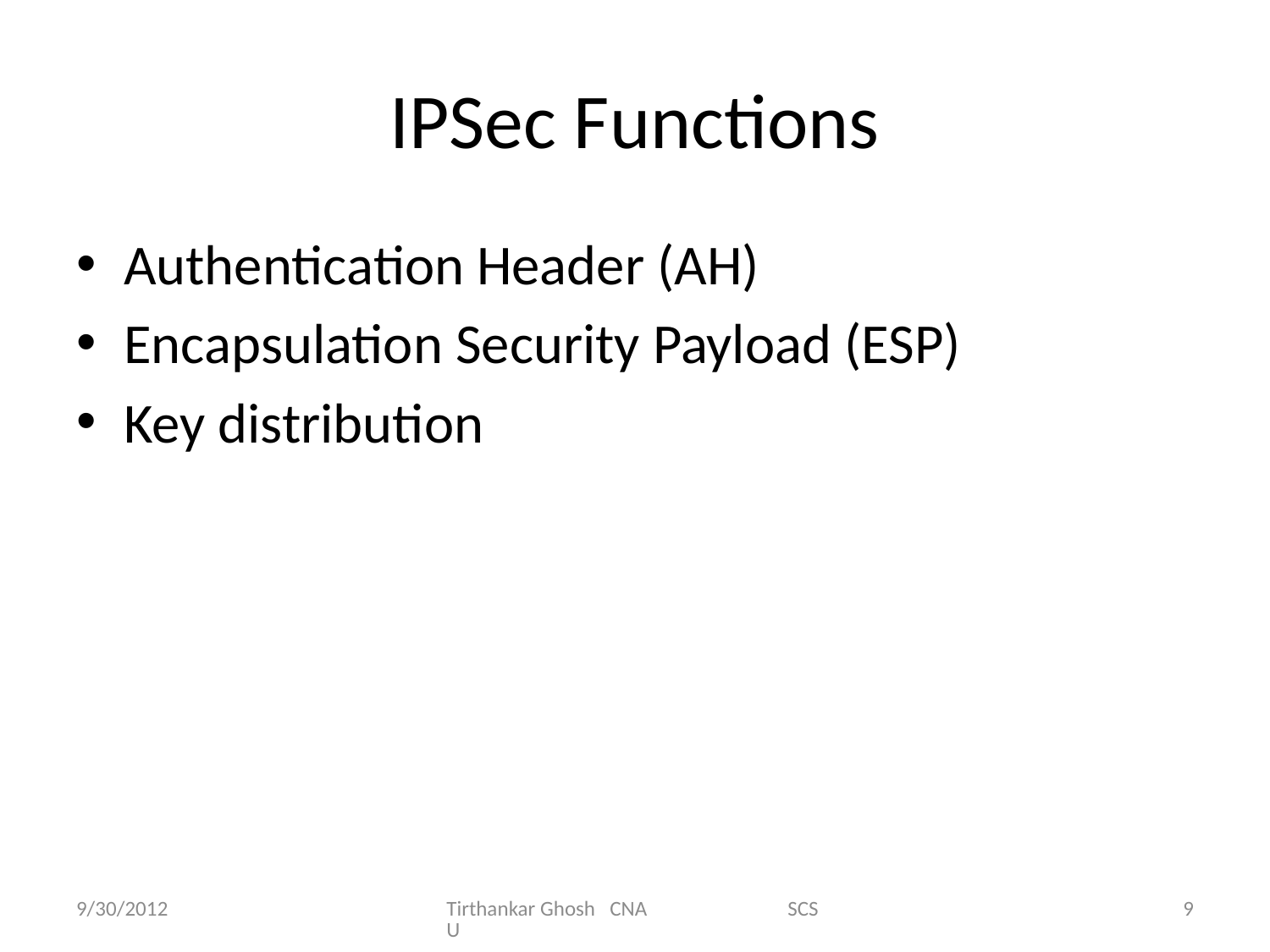

# IPSec Functions
Authentication Header (AH)
Encapsulation Security Payload (ESP)
Key distribution
9/30/2012
Tirthankar Ghosh   CNA                             SCSU
9